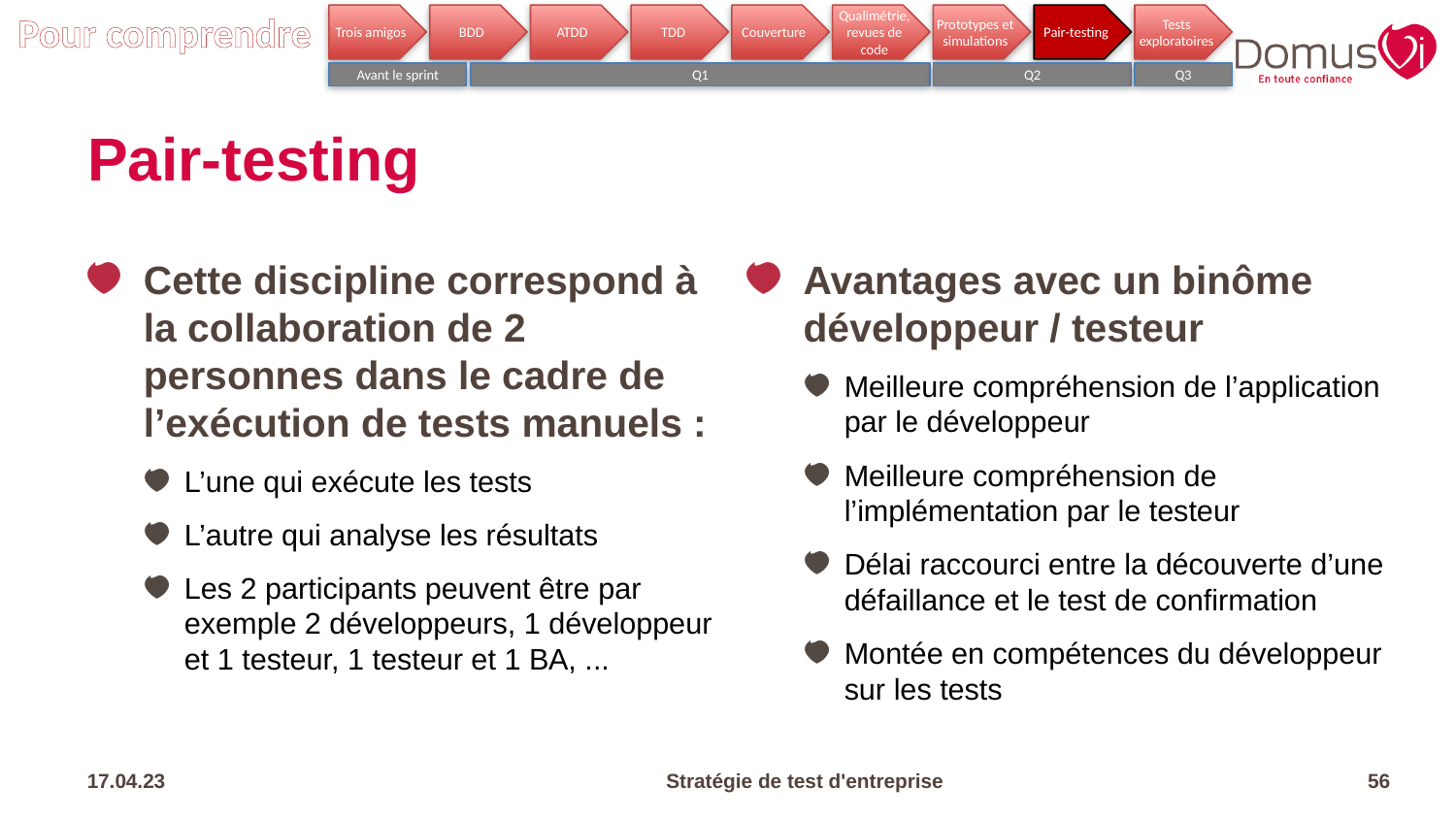

Pour comprendre
Trois amigos
BDD
ATDD
TDD
Couverture
Qualimétrie, revues de code
Prototypes et simulations
Pair-testing
Tests exploratoires
Q3
Avant le sprint
Q1
Q2
# Pair-testing
Cette discipline correspond à la collaboration de 2 personnes dans le cadre de l’exécution de tests manuels :
L’une qui exécute les tests
L’autre qui analyse les résultats
Les 2 participants peuvent être par exemple 2 développeurs, 1 développeur et 1 testeur, 1 testeur et 1 BA, ...
Avantages avec un binôme développeur / testeur
Meilleure compréhension de l’application par le développeur
Meilleure compréhension de l’implémentation par le testeur
Délai raccourci entre la découverte d’une défaillance et le test de confirmation
Montée en compétences du développeur sur les tests
17.04.23
Stratégie de test d'entreprise
56